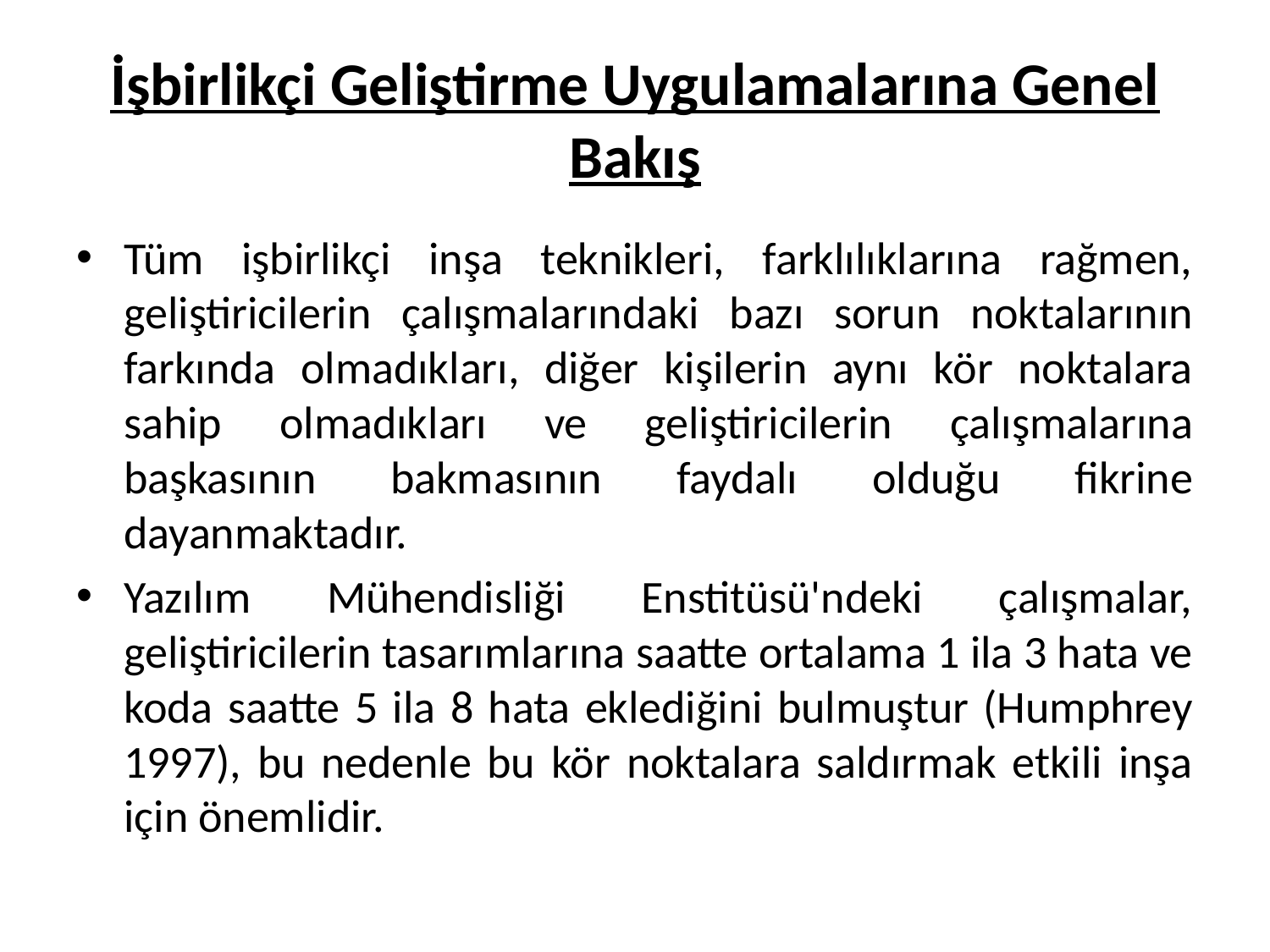

# İşbirlikçi Geliştirme Uygulamalarına Genel Bakış
Tüm işbirlikçi inşa teknikleri, farklılıklarına rağmen, geliştiricilerin çalışmalarındaki bazı sorun noktalarının farkında olmadıkları, diğer kişilerin aynı kör noktalara sahip olmadıkları ve geliştiricilerin çalışmalarına başkasının bakmasının faydalı olduğu fikrine dayanmaktadır.
Yazılım Mühendisliği Enstitüsü'ndeki çalışmalar, geliştiricilerin tasarımlarına saatte ortalama 1 ila 3 hata ve koda saatte 5 ila 8 hata eklediğini bulmuştur (Humphrey 1997), bu nedenle bu kör noktalara saldırmak etkili inşa için önemlidir.